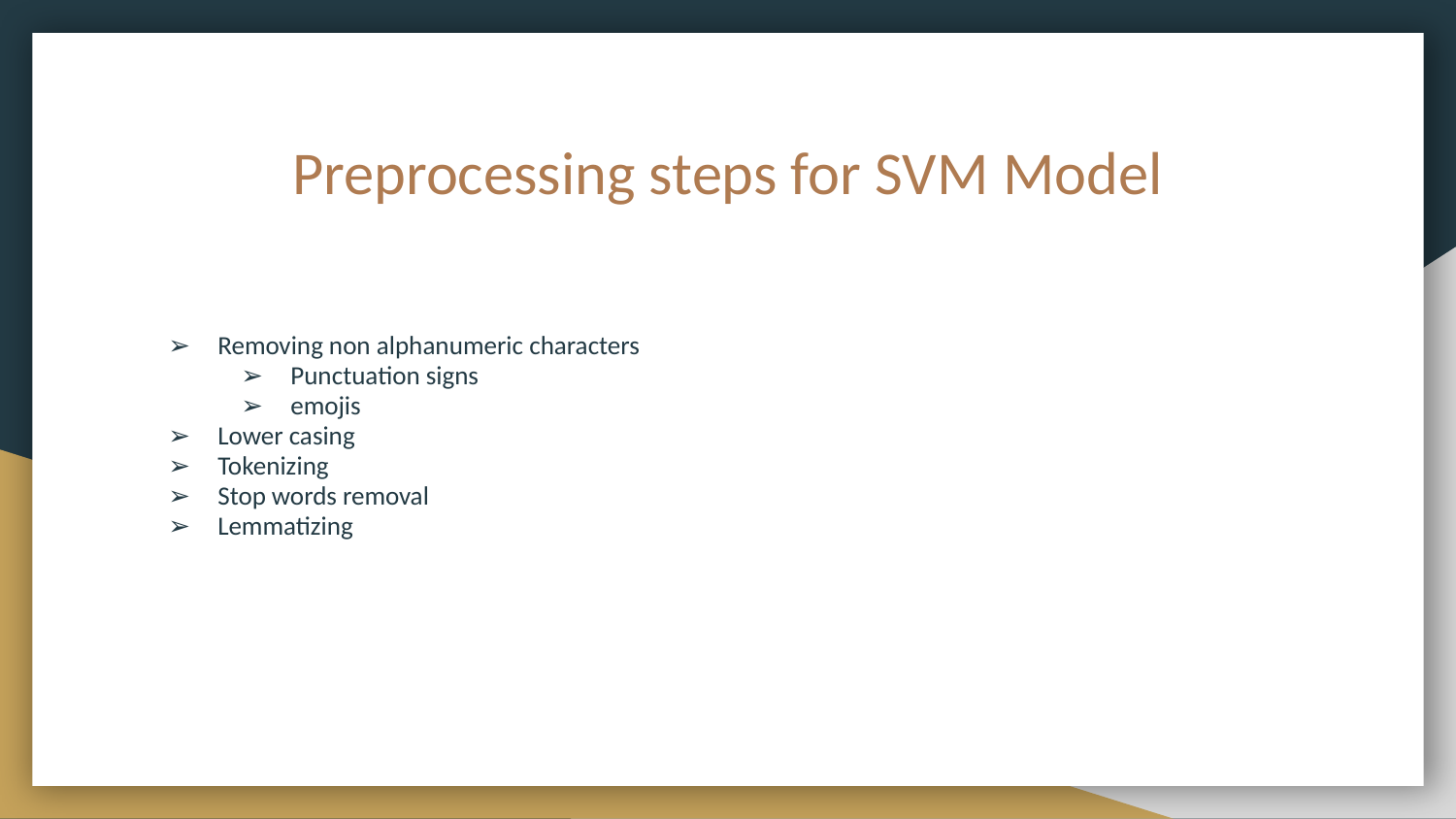

# Preprocessing steps for SVM Model
Removing non alphanumeric characters
Punctuation signs
emojis
Lower casing
Tokenizing
Stop words removal
Lemmatizing